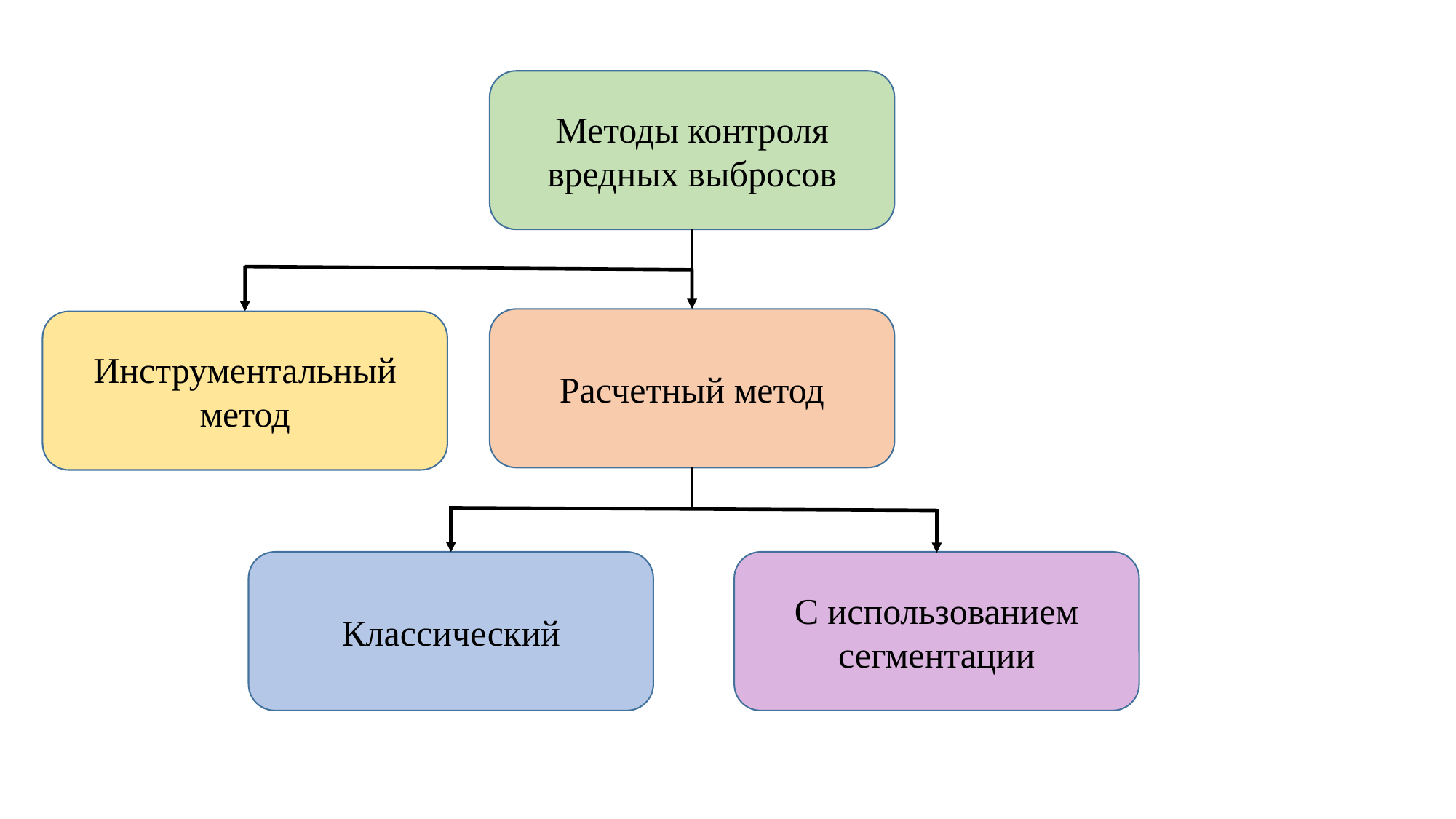

Методы контроля вредных выбросов
Расчетный метод
Инструментальный метод
С использованием
сегментации
Классический